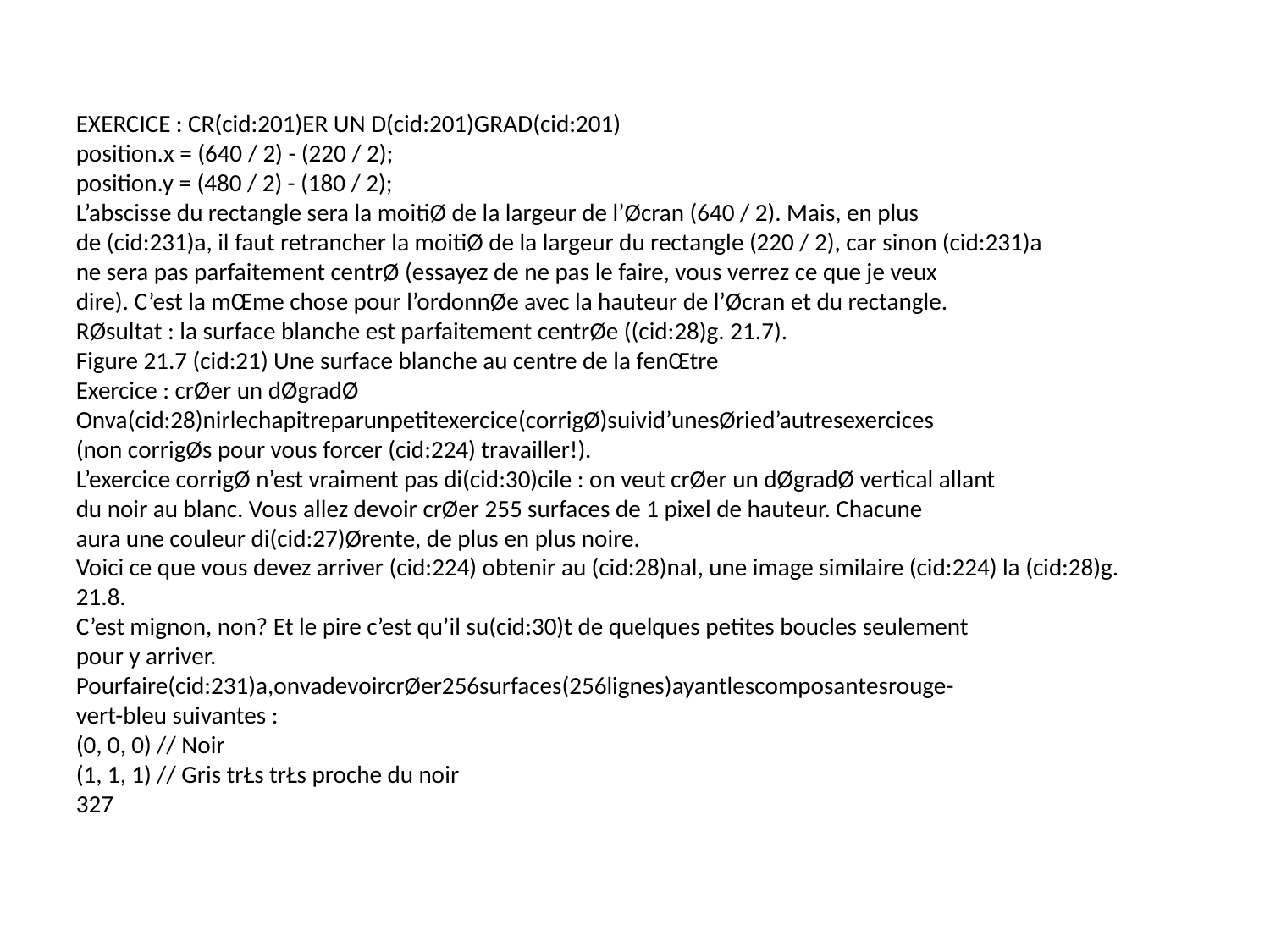

EXERCICE : CR(cid:201)ER UN D(cid:201)GRAD(cid:201)
position.x = (640 / 2) - (220 / 2);
position.y = (480 / 2) - (180 / 2);
L’abscisse du rectangle sera la moitiØ de la largeur de l’Øcran (640 / 2). Mais, en plus
de (cid:231)a, il faut retrancher la moitiØ de la largeur du rectangle (220 / 2), car sinon (cid:231)a
ne sera pas parfaitement centrØ (essayez de ne pas le faire, vous verrez ce que je veux
dire). C’est la mŒme chose pour l’ordonnØe avec la hauteur de l’Øcran et du rectangle.
RØsultat : la surface blanche est parfaitement centrØe ((cid:28)g. 21.7).
Figure 21.7 (cid:21) Une surface blanche au centre de la fenŒtre
Exercice : crØer un dØgradØ
Onva(cid:28)nirlechapitreparunpetitexercice(corrigØ)suivid’unesØried’autresexercices
(non corrigØs pour vous forcer (cid:224) travailler!).
L’exercice corrigØ n’est vraiment pas di(cid:30)cile : on veut crØer un dØgradØ vertical allant
du noir au blanc. Vous allez devoir crØer 255 surfaces de 1 pixel de hauteur. Chacune
aura une couleur di(cid:27)Ørente, de plus en plus noire.
Voici ce que vous devez arriver (cid:224) obtenir au (cid:28)nal, une image similaire (cid:224) la (cid:28)g. 21.8.
C’est mignon, non? Et le pire c’est qu’il su(cid:30)t de quelques petites boucles seulement
pour y arriver.
Pourfaire(cid:231)a,onvadevoircrØer256surfaces(256lignes)ayantlescomposantesrouge-
vert-bleu suivantes :
(0, 0, 0) // Noir
(1, 1, 1) // Gris trŁs trŁs proche du noir
327